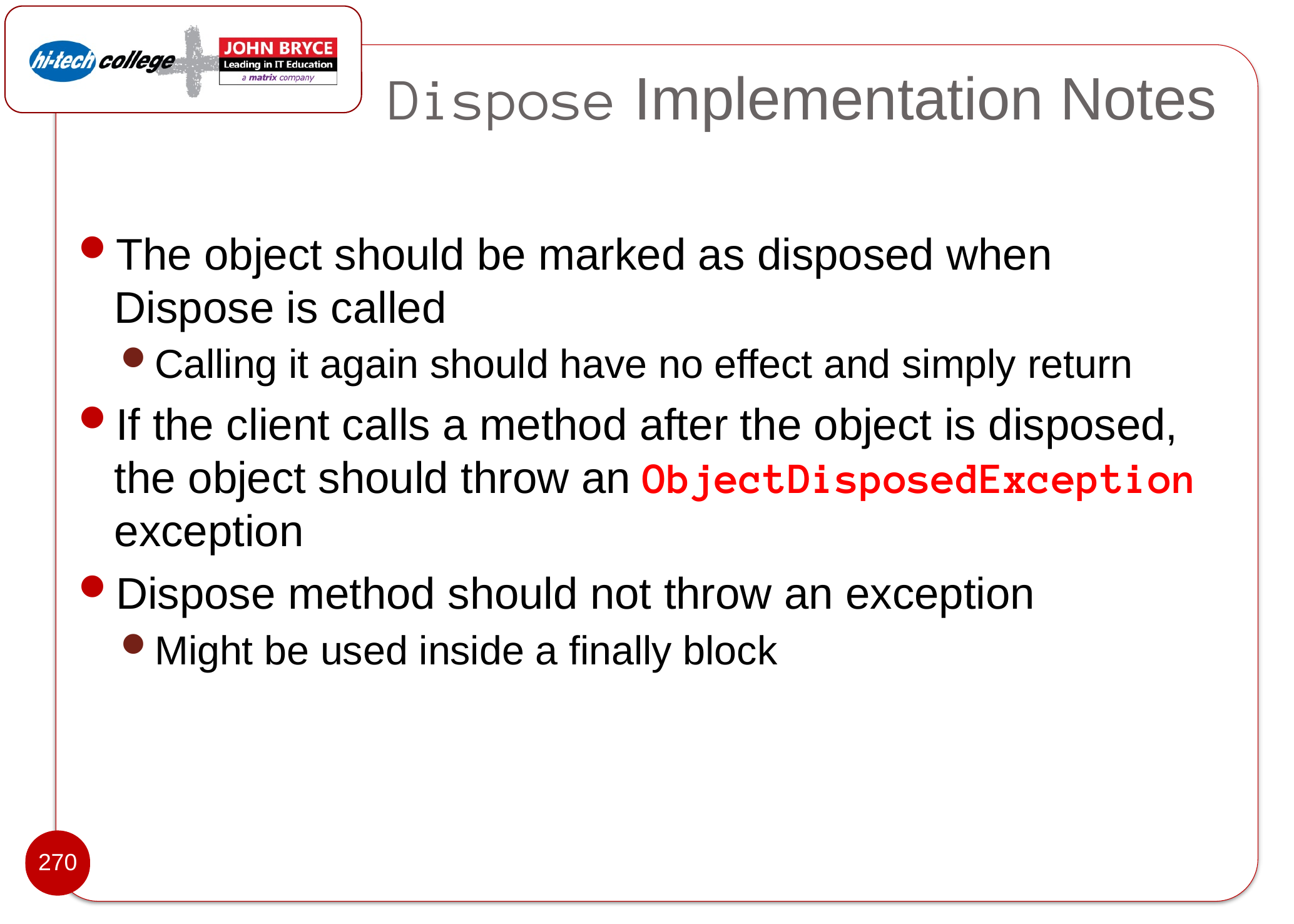

# Dispose Implementation Notes
The object should be marked as disposed when Dispose is called
Calling it again should have no effect and simply return
If the client calls a method after the object is disposed, the object should throw an ObjectDisposedException exception
Dispose method should not throw an exception
Might be used inside a finally block

270